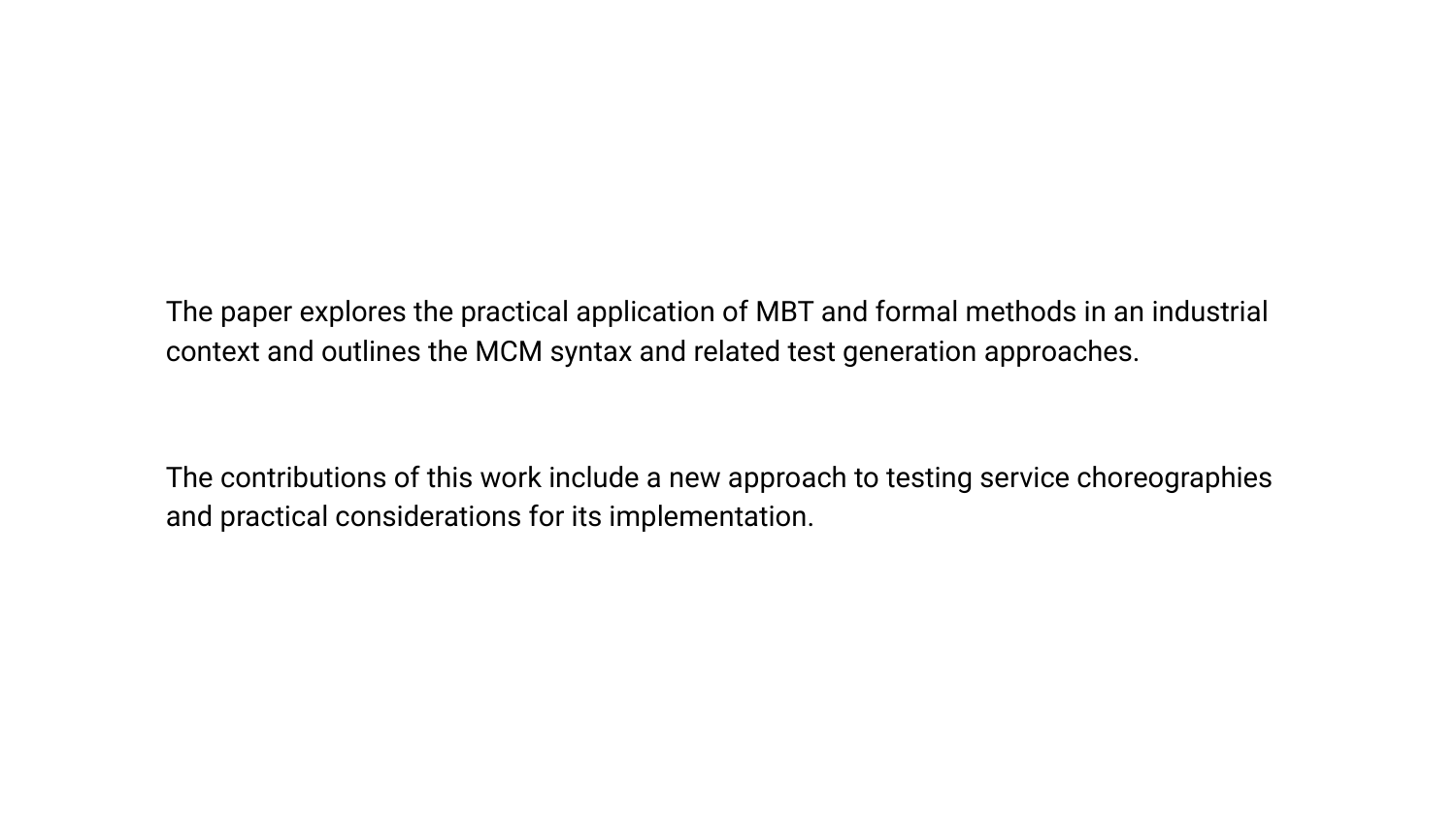

The paper explores the practical application of MBT and formal methods in an industrial context and outlines the MCM syntax and related test generation approaches.

The contributions of this work include a new approach to testing service choreographies and practical considerations for its implementation.